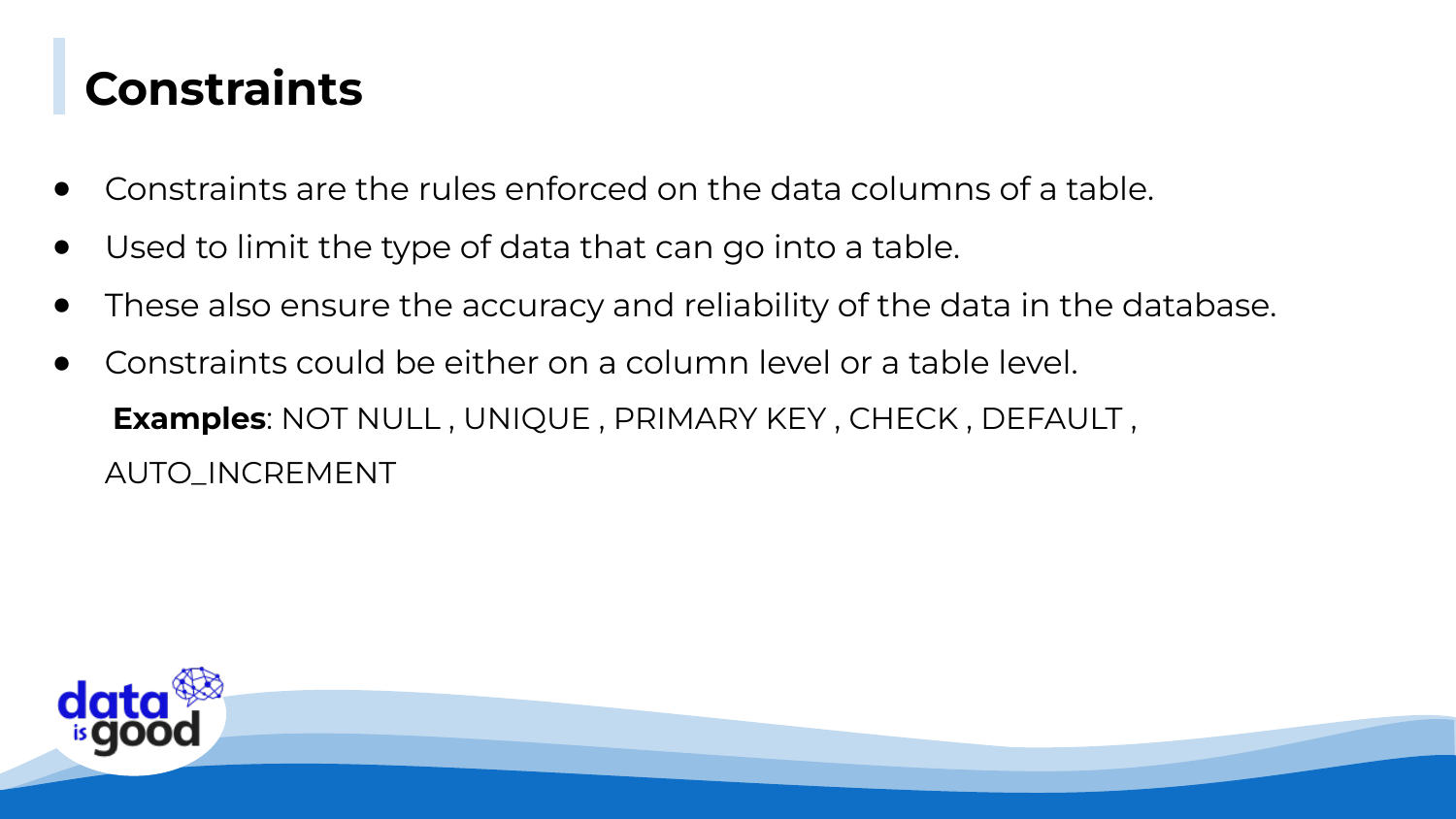

Constraints
Constraints are the rules enforced on the data columns of a table.
Used to limit the type of data that can go into a table.
These also ensure the accuracy and reliability of the data in the database.
Constraints could be either on a column level or a table level.
 Examples: NOT NULL , UNIQUE , PRIMARY KEY , CHECK , DEFAULT ,            AUTO_INCREMENT